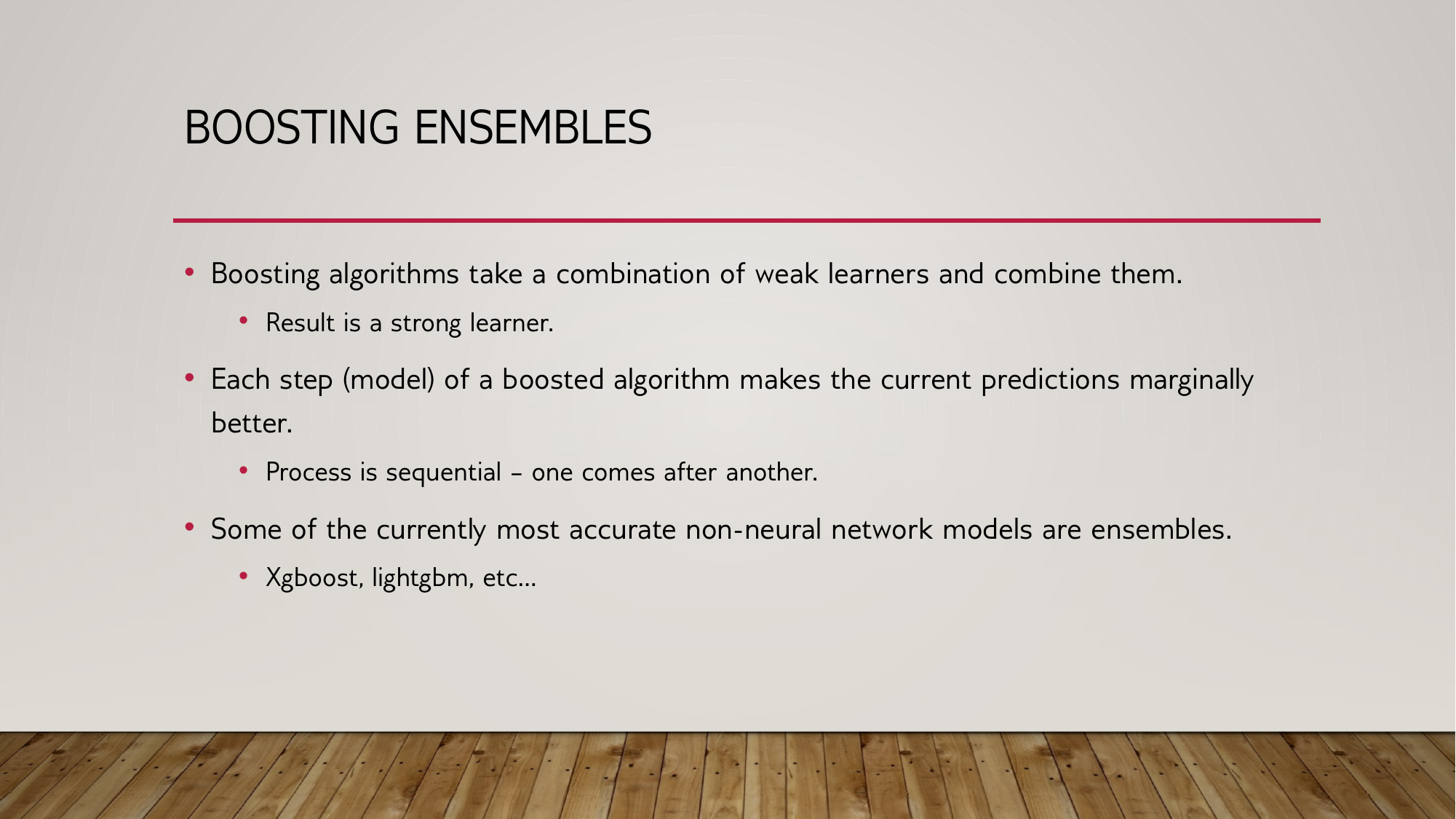

# Boosting Ensembles
Boosting algorithms take a combination of weak learners and combine them.
Result is a strong learner.
Each step (model) of a boosted algorithm makes the current predictions marginally better.
Process is sequential – one comes after another.
Some of the currently most accurate non-neural network models are ensembles.
Xgboost, lightgbm, etc…